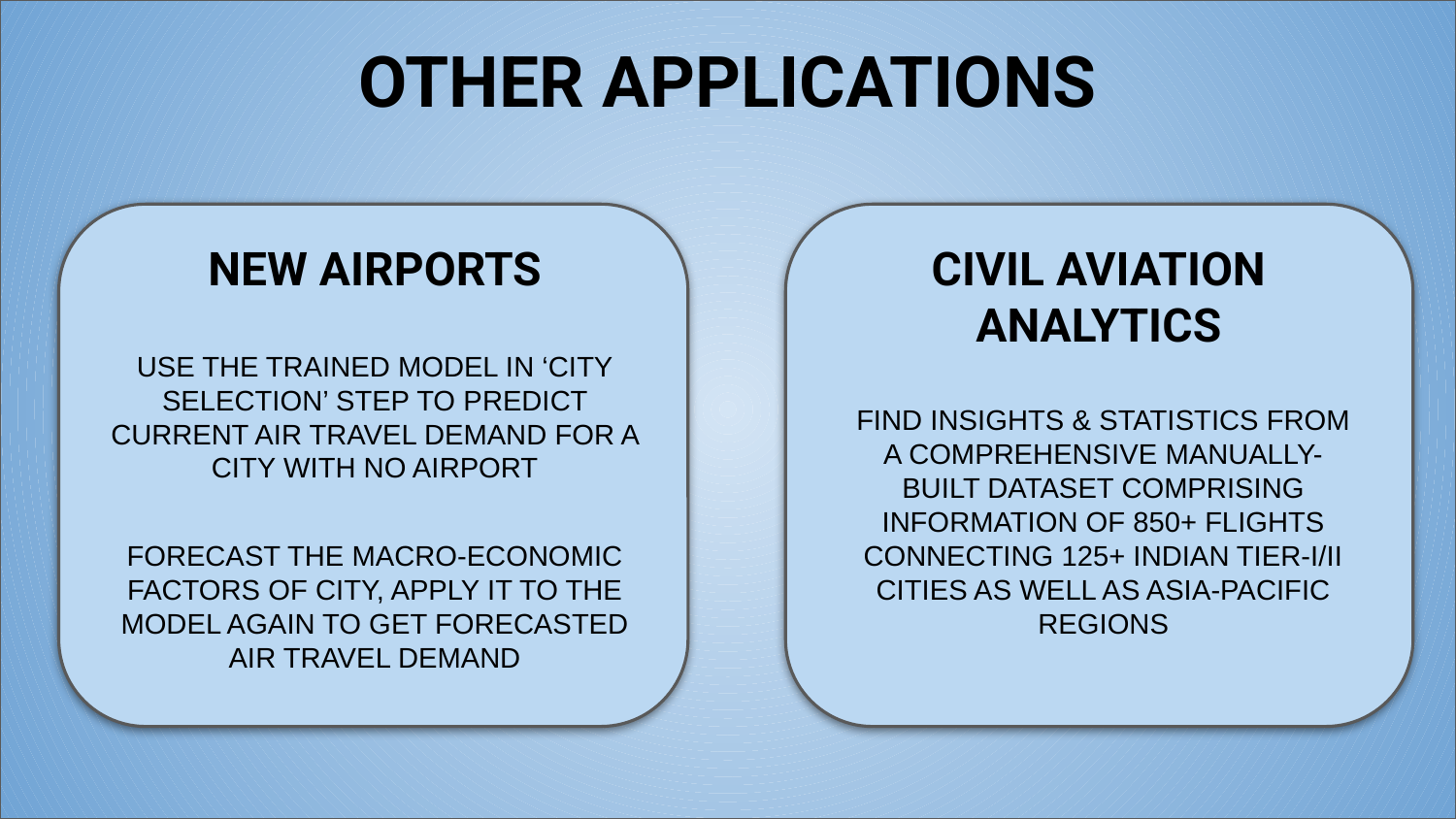

OTHER APPLICATIONS

NEW AIRPORTS
CIVIL AVIATION ANALYTICS
USE THE TRAINED MODEL IN ‘CITY SELECTION’ STEP TO PREDICT CURRENT AIR TRAVEL DEMAND FOR A CITY WITH NO AIRPORT
FIND INSIGHTS & STATISTICS FROM A COMPREHENSIVE MANUALLY-BUILT DATASET COMPRISING INFORMATION OF 850+ FLIGHTS CONNECTING 125+ INDIAN TIER-I/II CITIES AS WELL AS ASIA-PACIFIC REGIONS
FORECAST THE MACRO-ECONOMIC FACTORS OF CITY, APPLY IT TO THE MODEL AGAIN TO GET FORECASTED AIR TRAVEL DEMAND